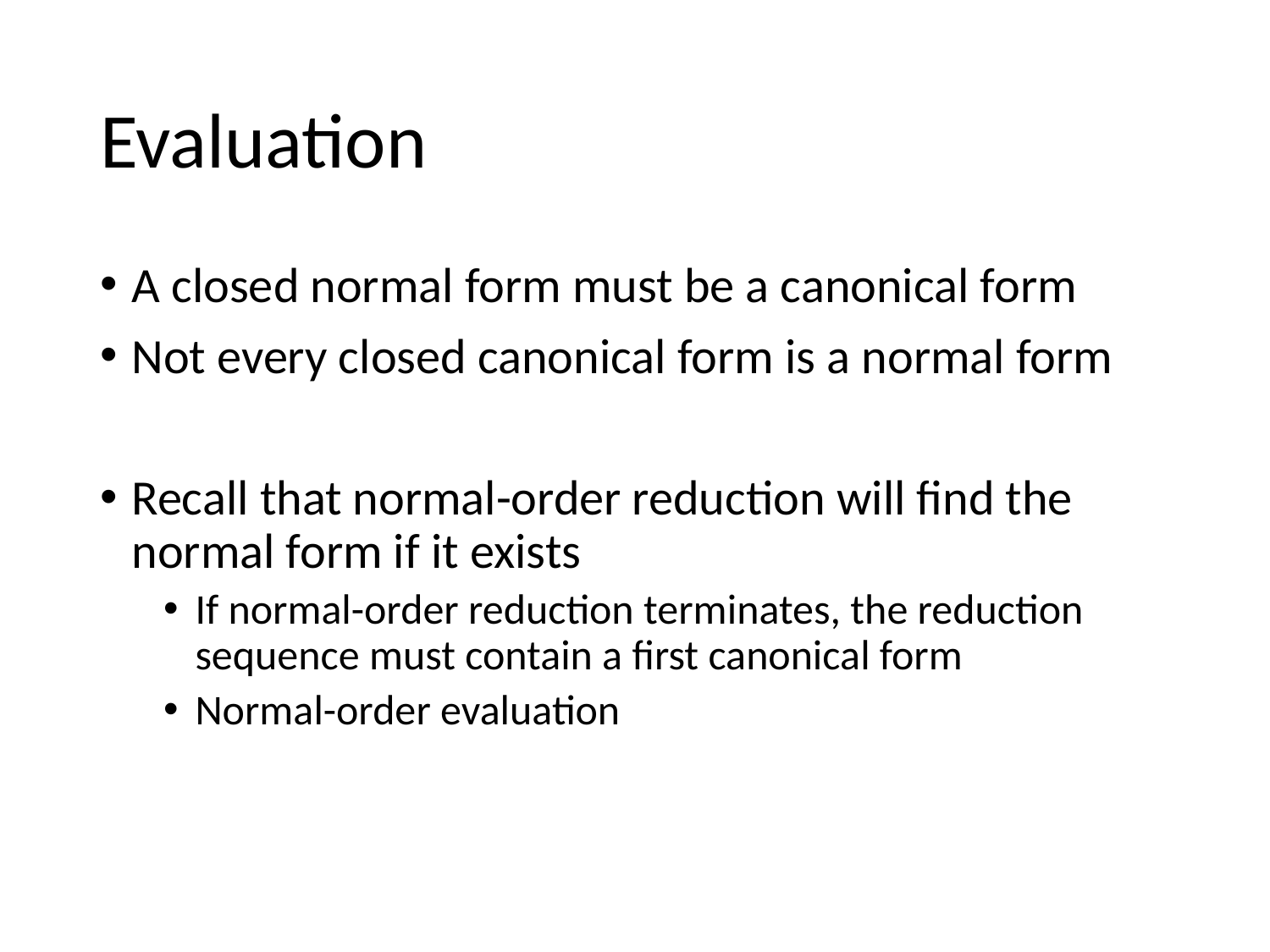

# Evaluation
A closed normal form must be a canonical form
Not every closed canonical form is a normal form

Recall that normal-order reduction will find the normal form if it exists
If normal-order reduction terminates, the reduction sequence must contain a first canonical form
Normal-order evaluation